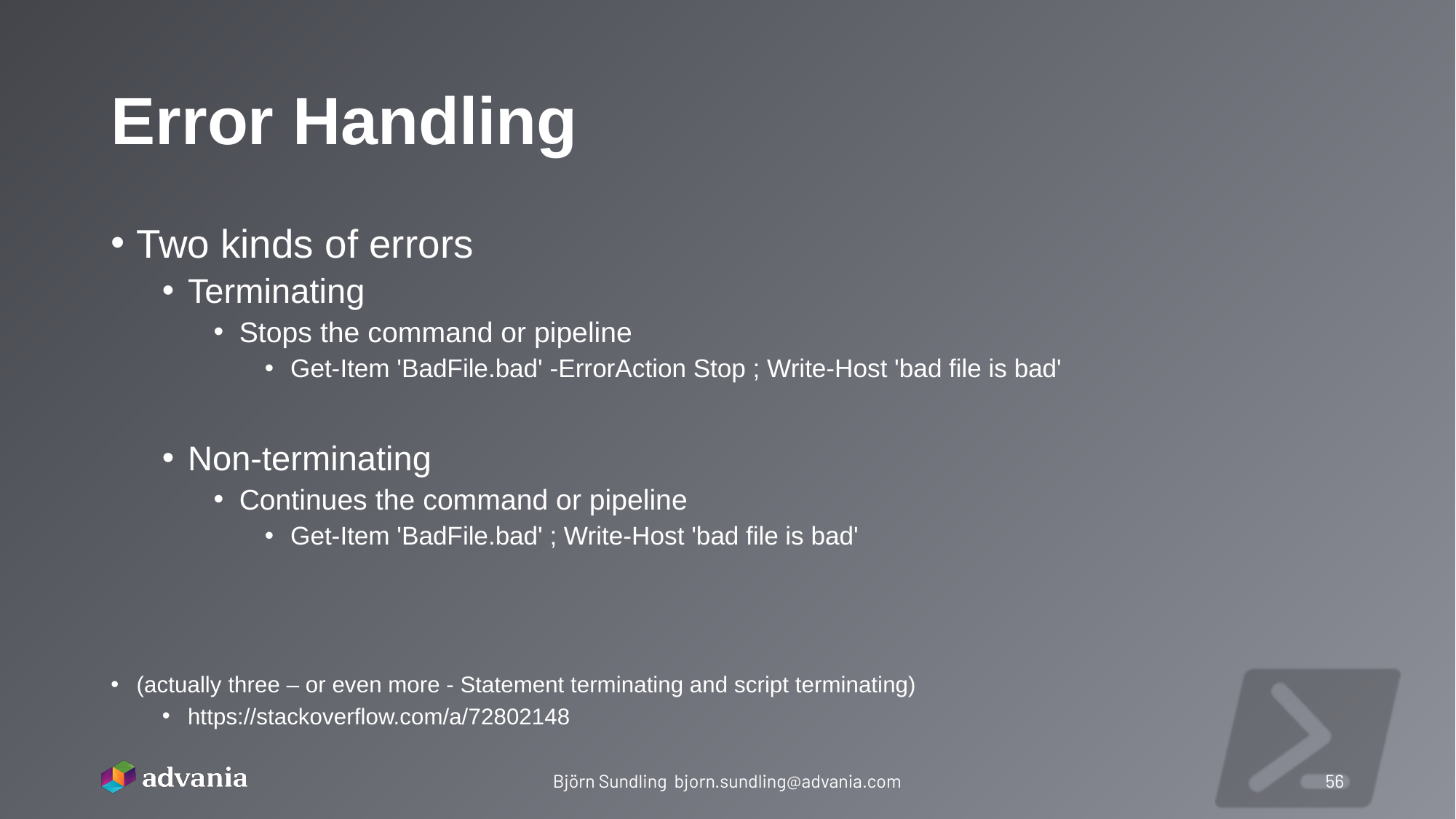

# Error Handling
Two kinds of errors
Terminating
Stops the command or pipeline
Get-Item 'BadFile.bad' -ErrorAction Stop ; Write-Host 'bad file is bad'

Non-terminating
Continues the command or pipeline
Get-Item 'BadFile.bad' ; Write-Host 'bad file is bad'

(actually three – or even more - Statement terminating and script terminating)
https://stackoverflow.com/a/72802148
Björn Sundling  bjorn.sundling@advania.com
56